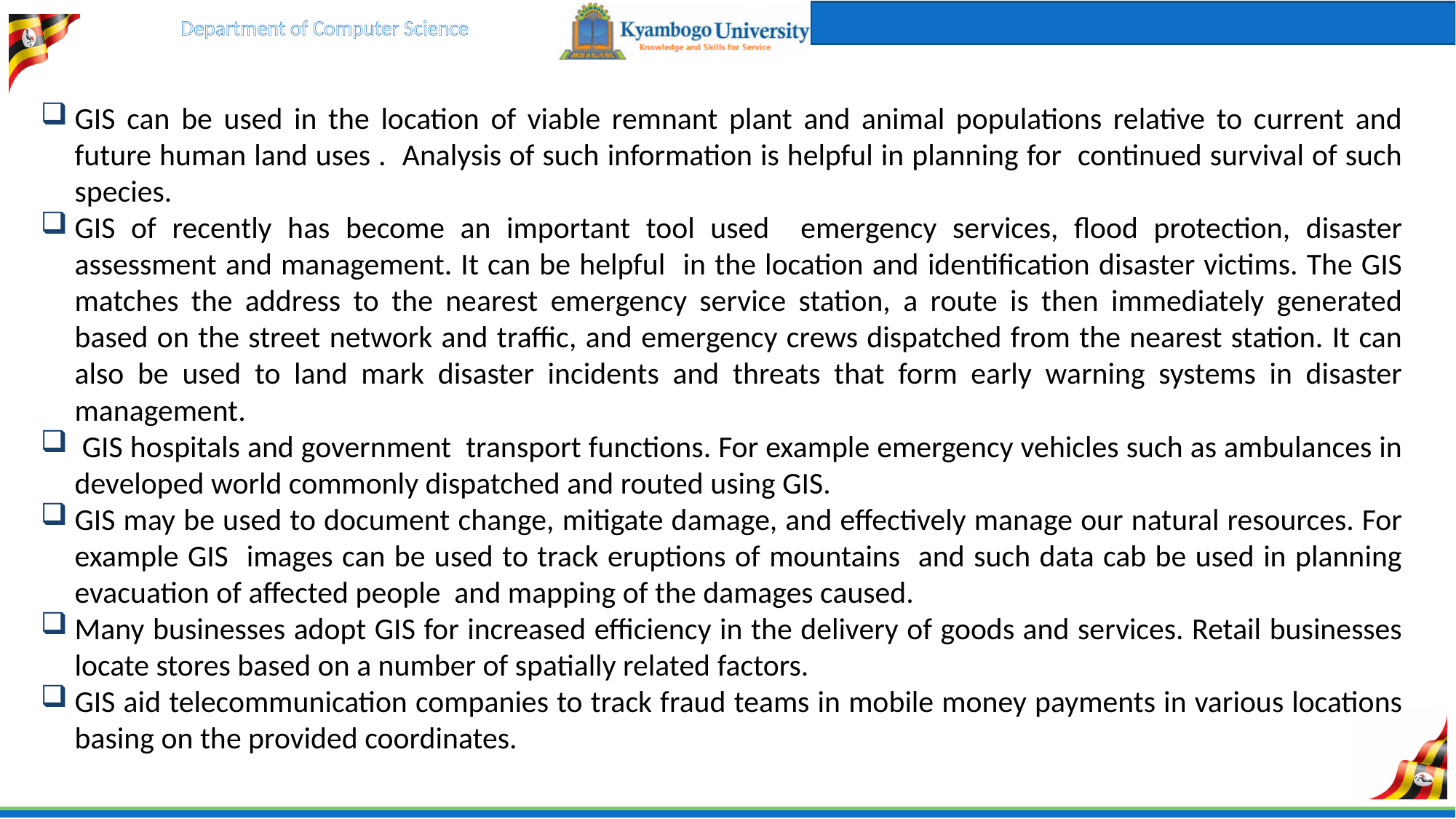

GIS can be used in the location of viable remnant plant and animal populations relative to current and future human land uses .  Analysis of such information is helpful in planning for  continued survival of such species.
GIS of recently has become an important tool used  emergency services, flood protection, disaster assessment and management. It can be helpful  in the location and identification disaster victims. The GIS matches the address to the nearest emergency service station, a route is then immediately generated based on the street network and traffic, and emergency crews dispatched from the nearest station. It can also be used to land mark disaster incidents and threats that form early warning systems in disaster management.
 GIS hospitals and government  transport functions. For example emergency vehicles such as ambulances in developed world commonly dispatched and routed using GIS.
GIS may be used to document change, mitigate damage, and effectively manage our natural resources. For example GIS  images can be used to track eruptions of mountains  and such data cab be used in planning evacuation of affected people  and mapping of the damages caused.
Many businesses adopt GIS for increased efficiency in the delivery of goods and services. Retail businesses locate stores based on a number of spatially related factors.
GIS aid telecommunication companies to track fraud teams in mobile money payments in various locations basing on the provided coordinates.